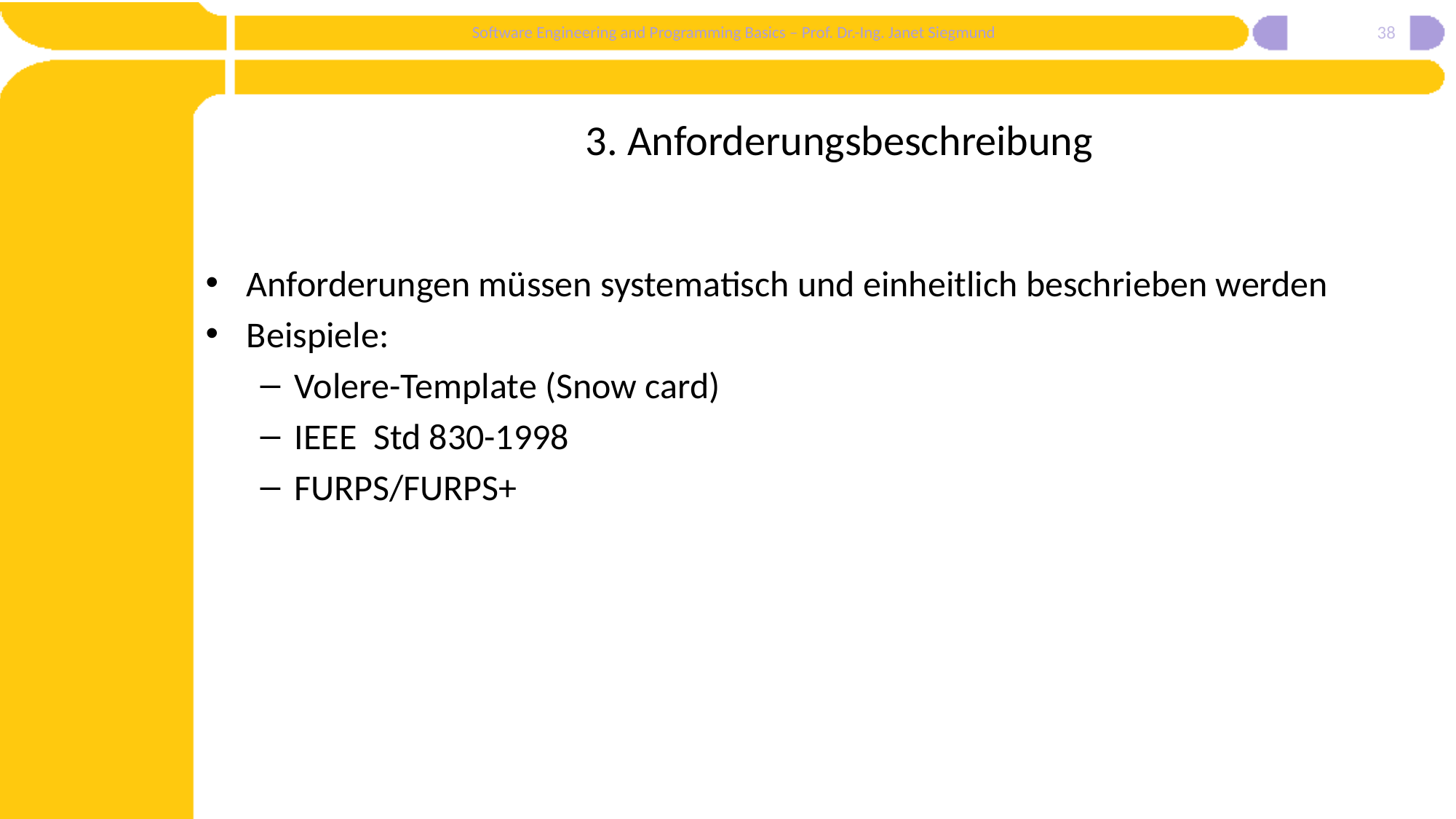

38
# 3. Anforderungsbeschreibung
Anforderungen müssen systematisch und einheitlich beschrieben werden
Beispiele:
Volere-Template (Snow card)
IEEE  Std 830-1998
FURPS/FURPS+